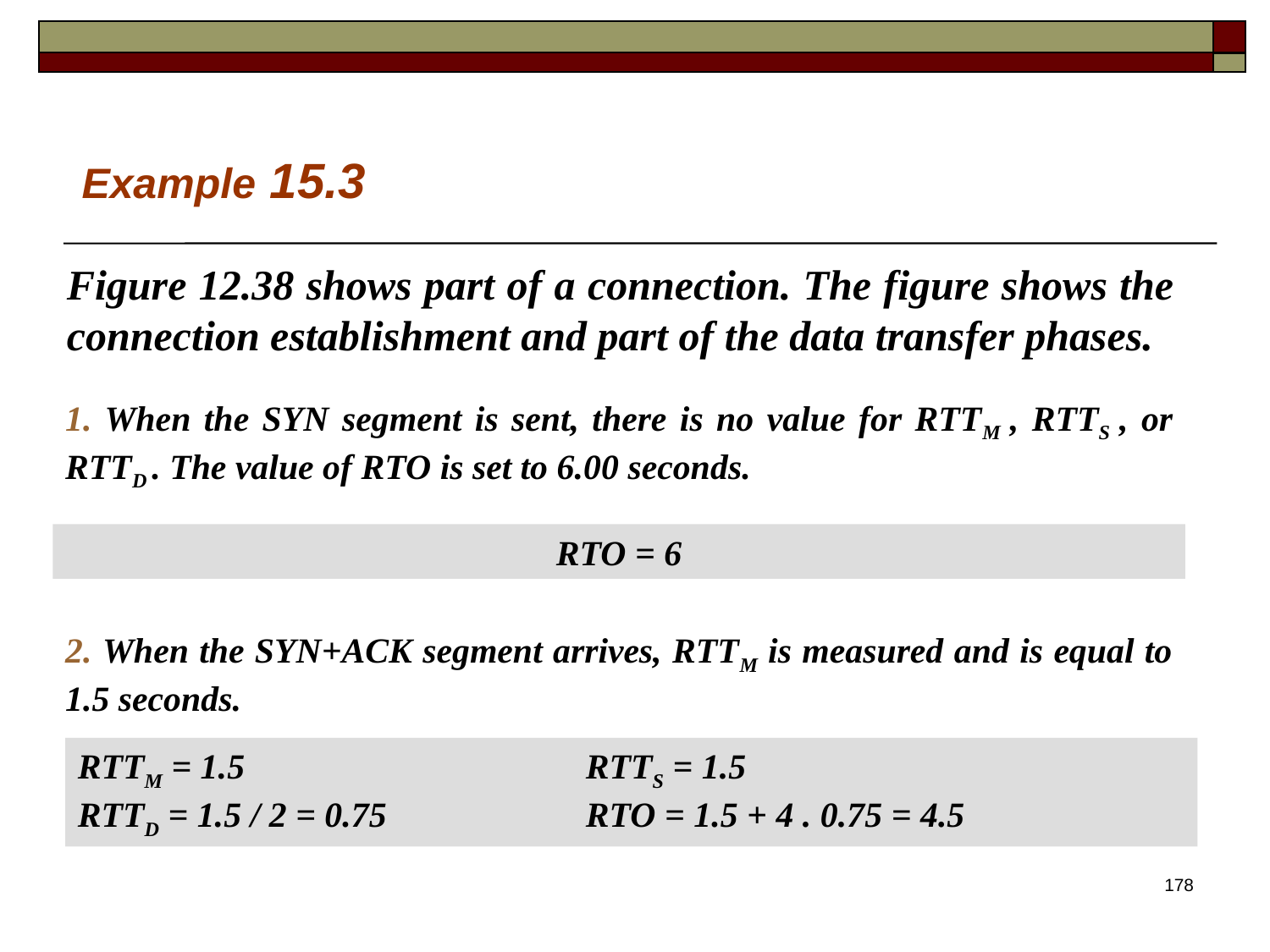

Example 15.3
Figure 12.38 shows part of a connection. The figure shows the connection establishment and part of the data transfer phases.
1. When the SYN segment is sent, there is no value for RTTM , RTTS , or RTTD . The value of RTO is set to 6.00 seconds.
RTO = 6
2. When the SYN+ACK segment arrives, RTTM is measured and is equal to 1.5 seconds.
RTTM = 1.5			RTTS = 1.5
RTTD = 1.5 / 2 = 0.75		RTO = 1.5 + 4 . 0.75 = 4.5
178